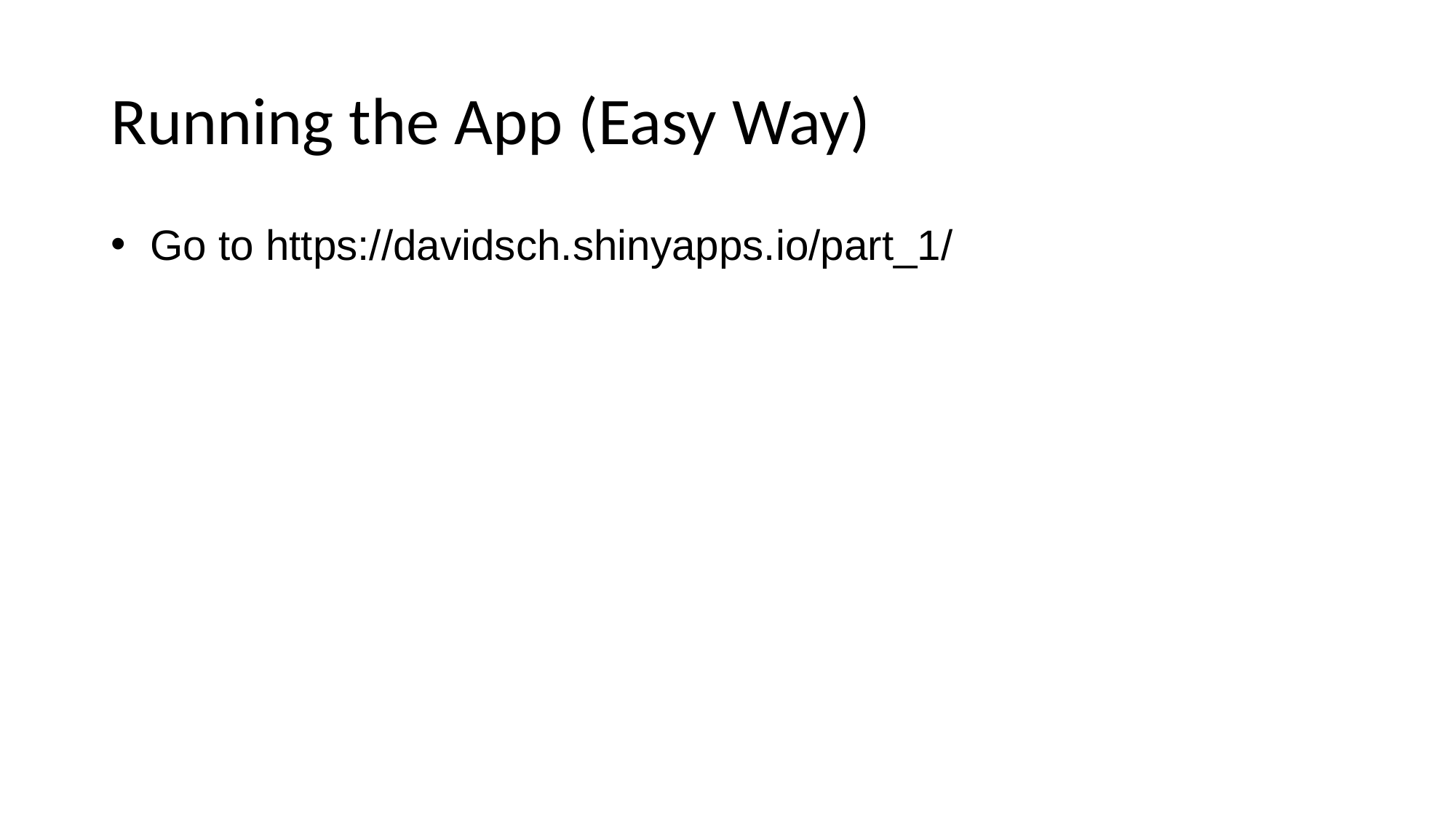

# Running the App (Easy Way)
 Go to https://davidsch.shinyapps.io/part_1/